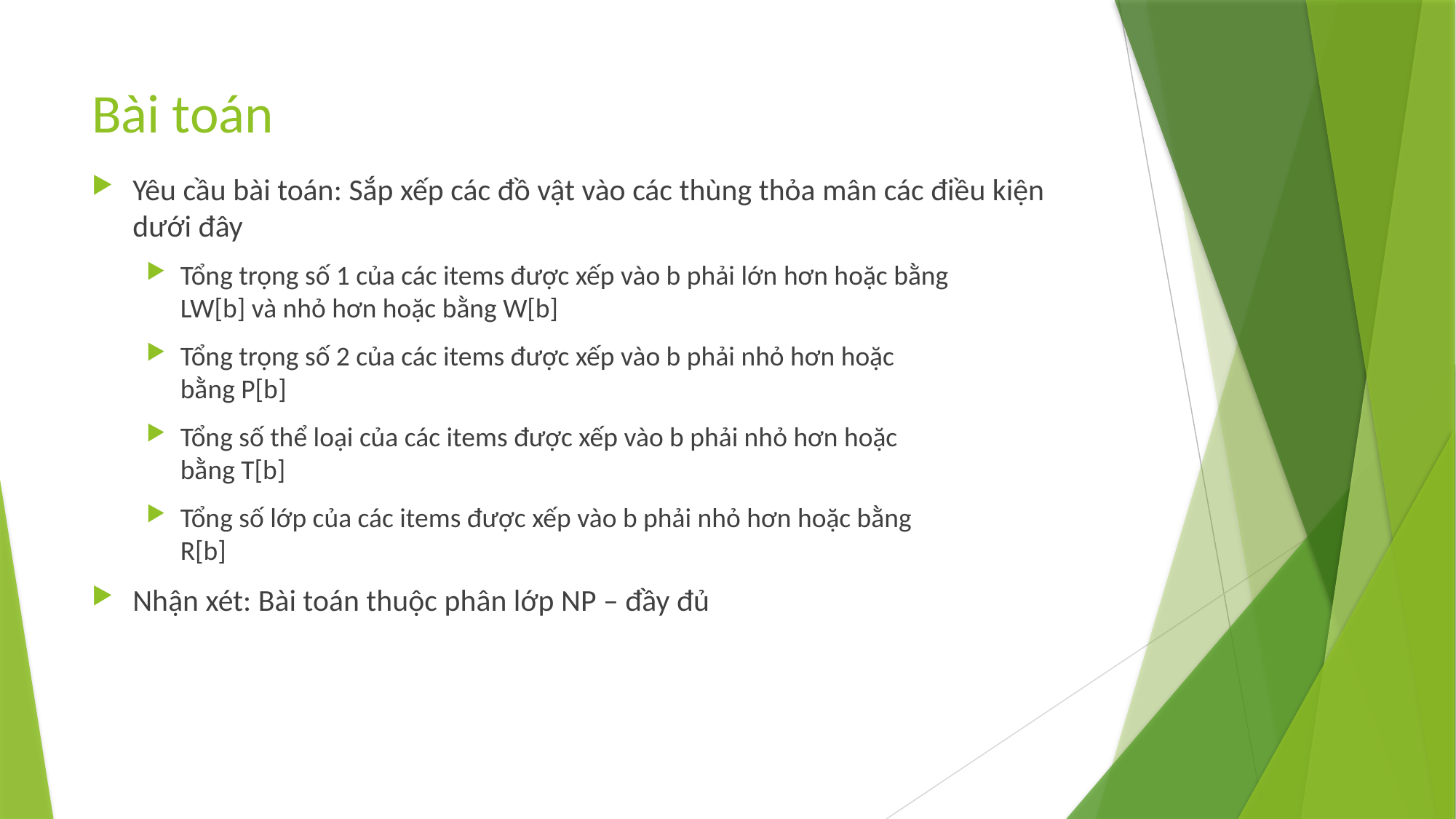

# Bài toán
Yêu cầu bài toán: Sắp xếp các đồ vật vào các thùng thỏa mân các điều kiện dưới đây
Tổng trọng số 1 của các items được xếp vào b phải lớn hơn hoặc bằng
LW[b] và nhỏ hơn hoặc bằng W[b]
Tổng trọng số 2 của các items được xếp vào b phải nhỏ hơn hoặc
bằng P[b]
Tổng số thể loại của các items được xếp vào b phải nhỏ hơn hoặc
bằng T[b]
Tổng số lớp của các items được xếp vào b phải nhỏ hơn hoặc bằng
R[b]
Nhận xét: Bài toán thuộc phân lớp NP – đầy đủ